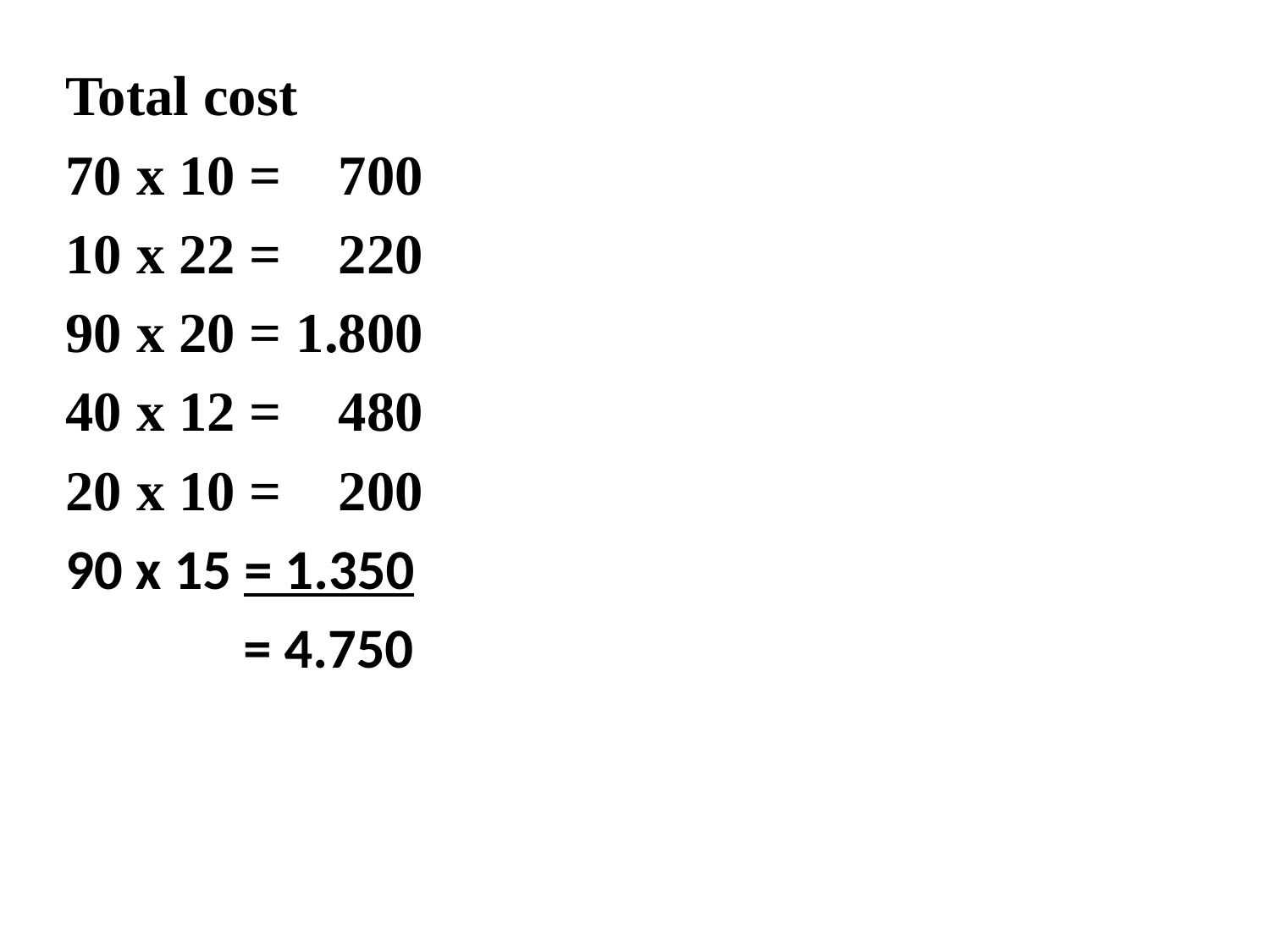

Total cost
70 x 10 =    700
10 x 22 =    220
90 x 20 = 1.800
40 x 12 =    480
20 x 10 =    200
90 x 15 = 1.350
              = 4.750